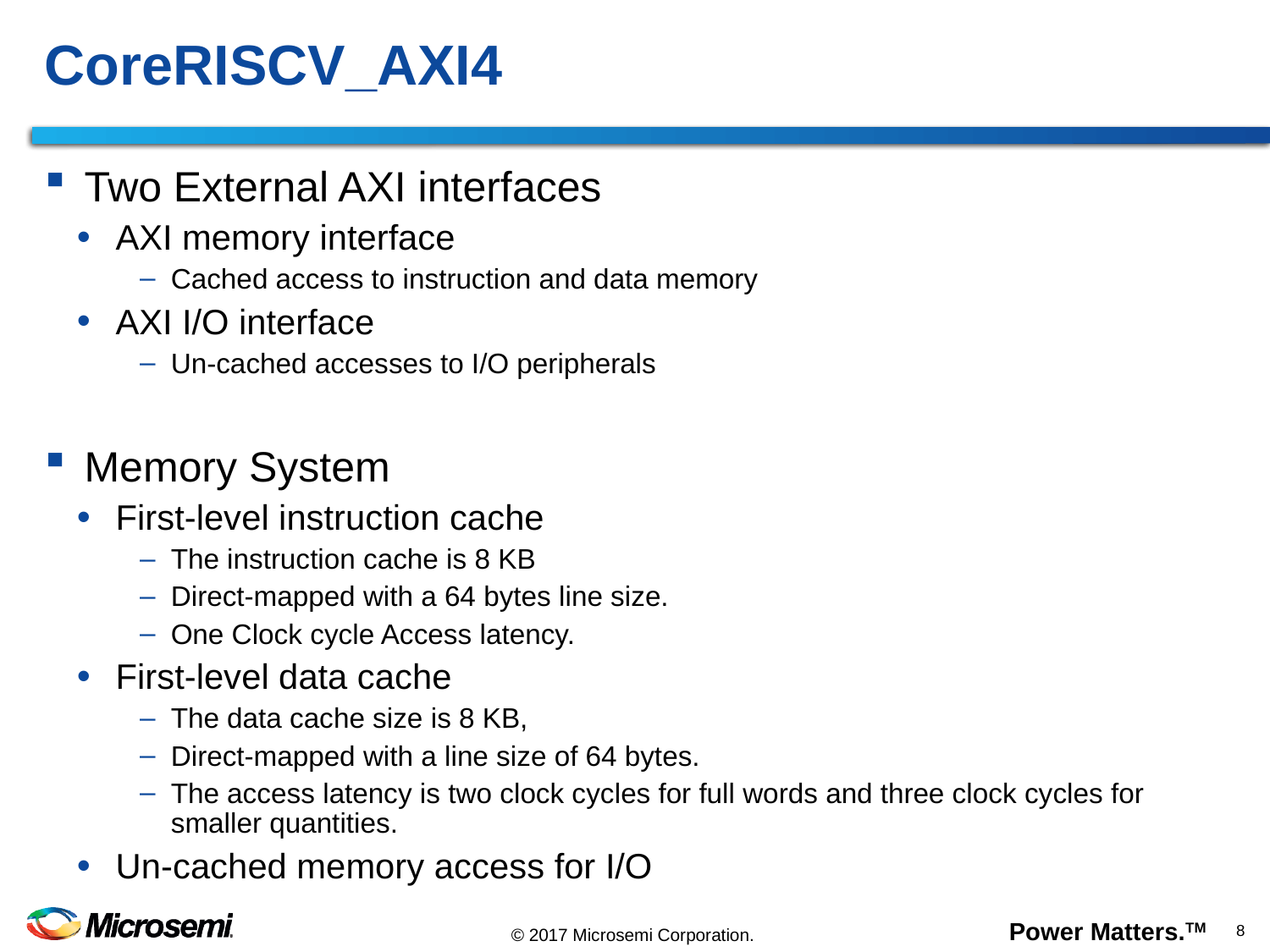

# CoreRISCV_AXI4
Two External AXI interfaces
AXI memory interface
Cached access to instruction and data memory
AXI I/O interface
Un-cached accesses to I/O peripherals

Memory System
First-level instruction cache
The instruction cache is 8 KB
Direct-mapped with a 64 bytes line size.
One Clock cycle Access latency.
First-level data cache
The data cache size is 8 KB,
Direct-mapped with a line size of 64 bytes.
The access latency is two clock cycles for full words and three clock cycles for smaller quantities.
Un-cached memory access for I/O